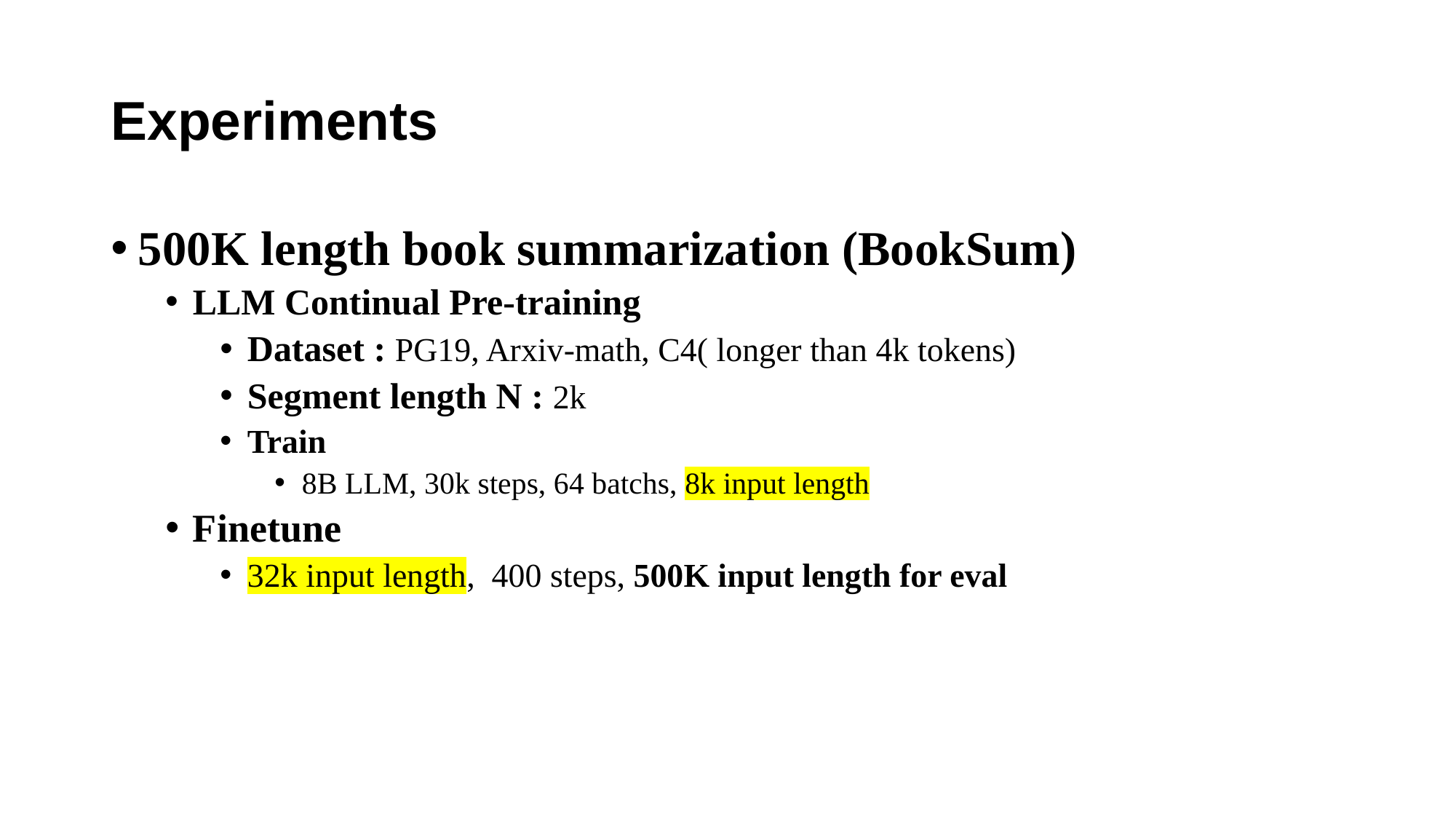

# Experiments
500K length book summarization (BookSum)
LLM Continual Pre-training
Dataset : PG19, Arxiv-math, C4( longer than 4k tokens)
Segment length N : 2k
Train
8B LLM, 30k steps, 64 batchs, 8k input length
Finetune
32k input length,  400 steps, 500K input length for eval